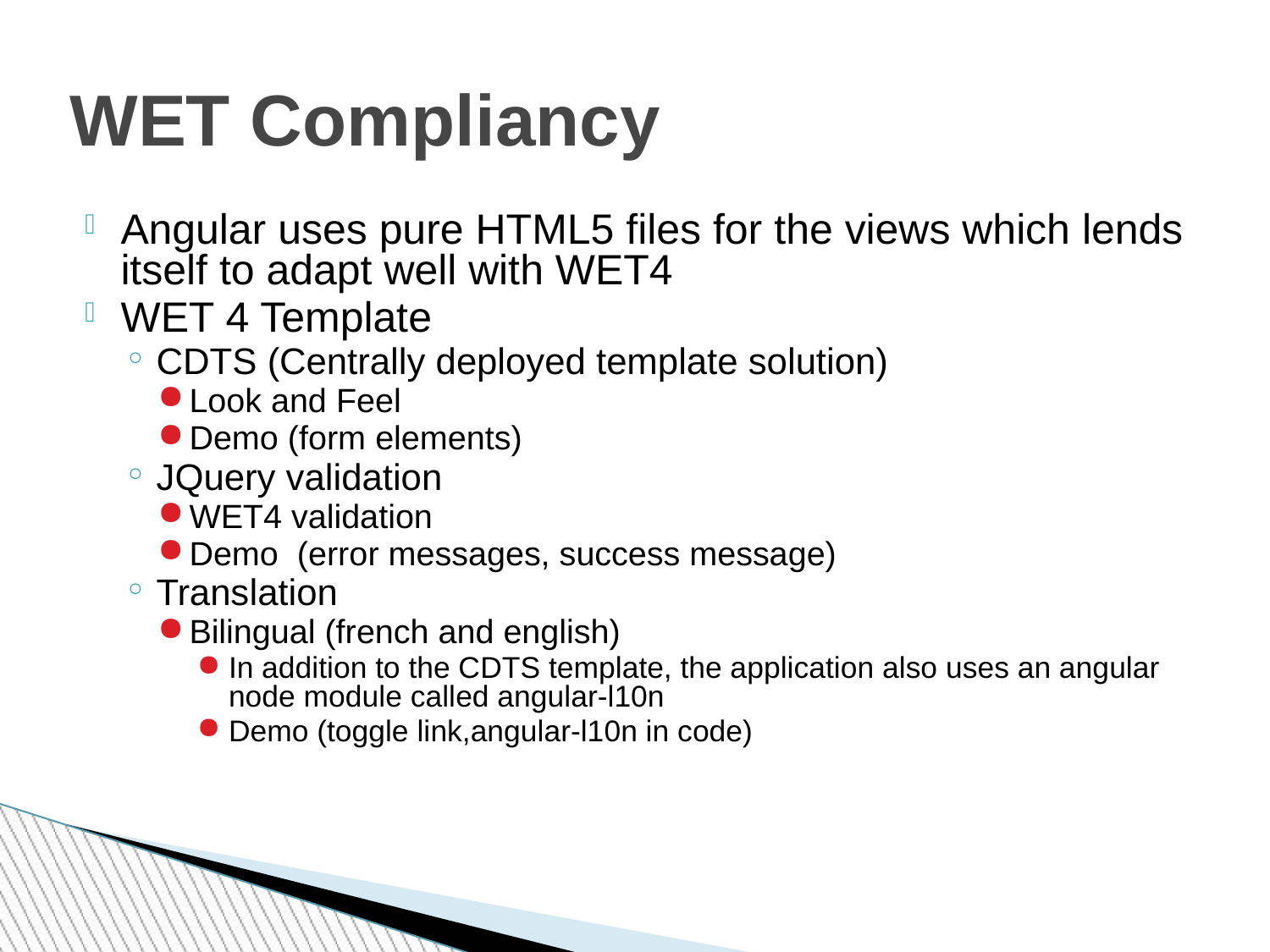

# WET Compliancy
Angular uses pure HTML5 files for the views which lends itself to adapt well with WET4
WET 4 Template
CDTS (Centrally deployed template solution)
Look and Feel
Demo (form elements)
JQuery validation
WET4 validation
Demo  (error messages, success message)
Translation
Bilingual (french and english)
In addition to the CDTS template, the application also uses an angular node module called angular-l10n
Demo (toggle link,angular-l10n in code)